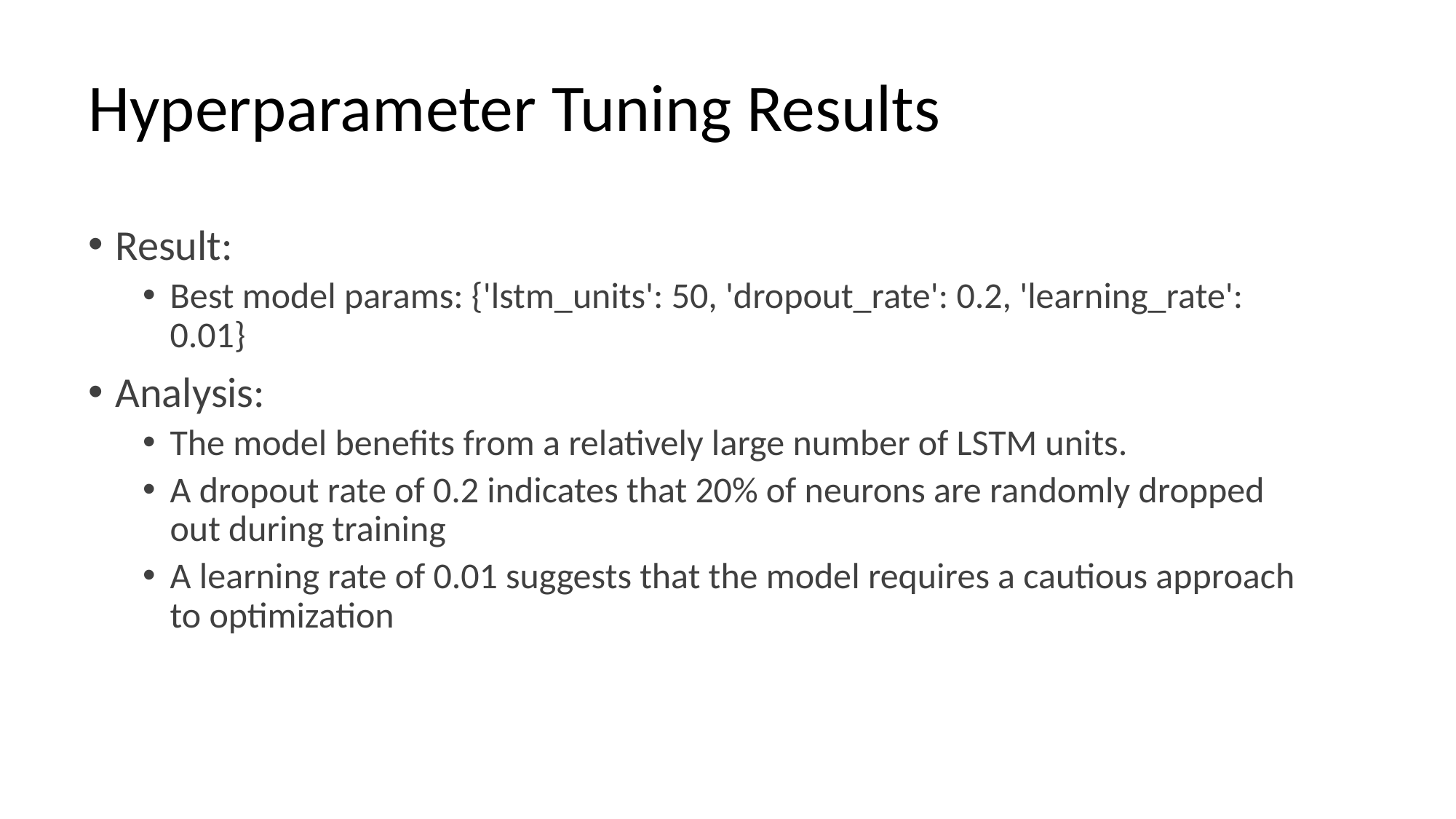

# Hyperparameter Tuning Results
Result:
Best model params: {'lstm_units': 50, 'dropout_rate': 0.2, 'learning_rate': 0.01}
Analysis:
The model benefits from a relatively large number of LSTM units.
A dropout rate of 0.2 indicates that 20% of neurons are randomly dropped out during training
A learning rate of 0.01 suggests that the model requires a cautious approach to optimization